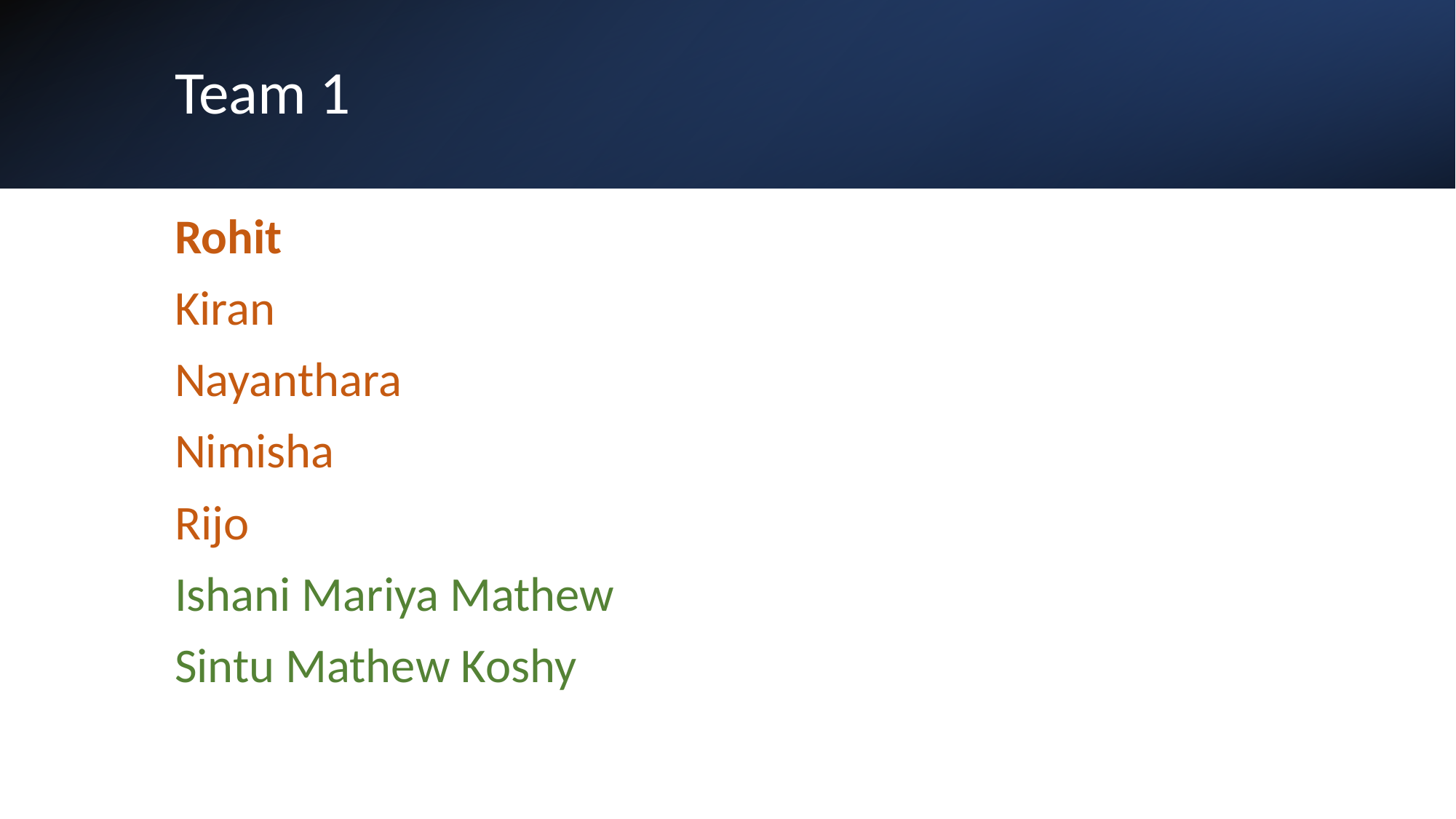

# Team 1
| Rohit |
| --- |
| Kiran |
| Nayanthara |
| Nimisha |
| Rijo |
| Ishani Mariya Mathew |
| Sintu Mathew Koshy |